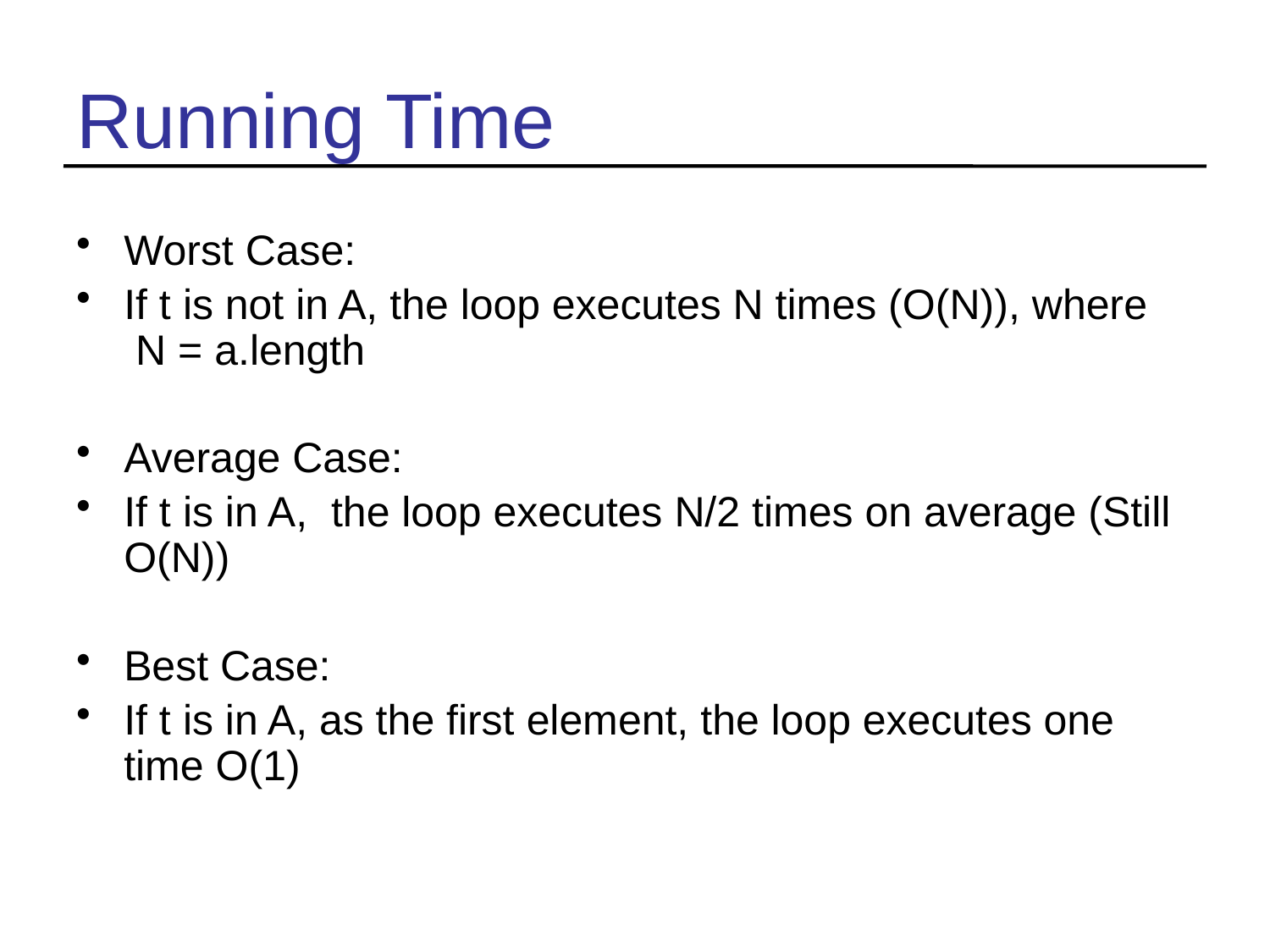

# Running Time
Worst Case:
If t is not in A, the loop executes N times (O(N)), where
 N = a.length

Average Case:
If t is in A,  the loop executes N/2 times on average (Still O(N))

Best Case:
If t is in A, as the first element, the loop executes one time O(1)